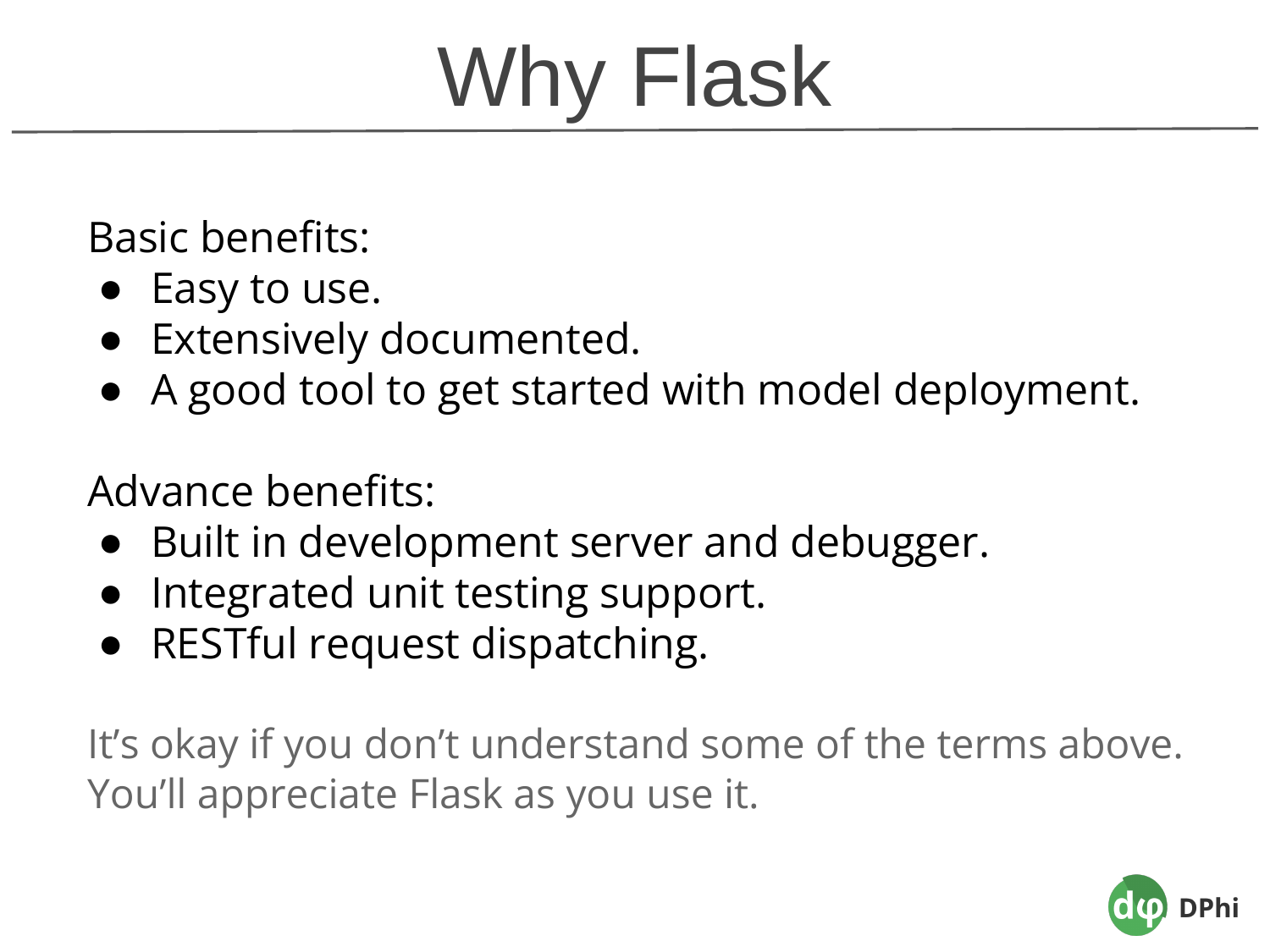

Why Flask
Basic benefits:
Easy to use.
Extensively documented.
A good tool to get started with model deployment.

Advance benefits:
Built in development server and debugger.
Integrated unit testing support.
RESTful request dispatching.

It’s okay if you don’t understand some of the terms above. You’ll appreciate Flask as you use it.